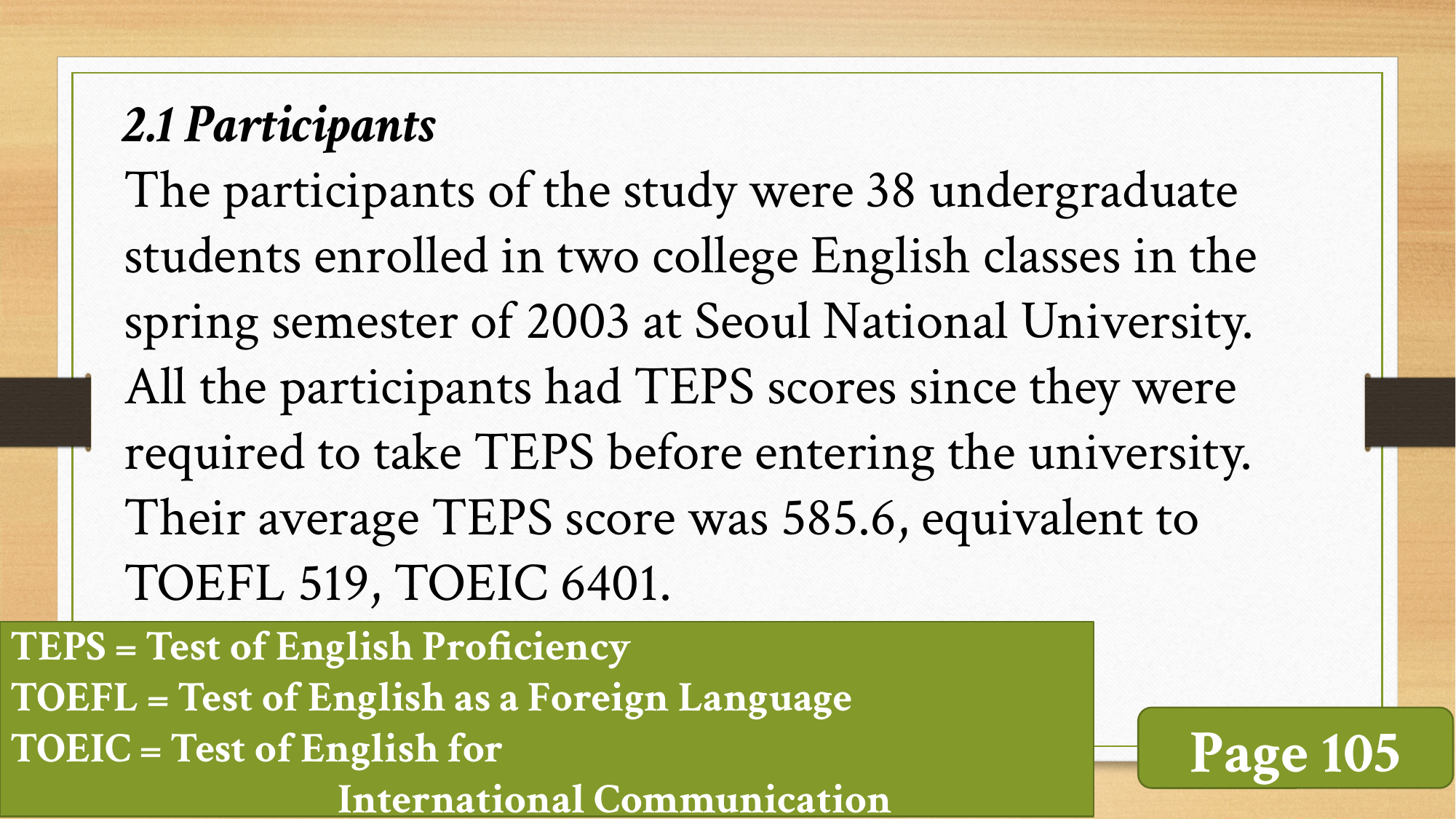

2.1 Participants
The participants of the study were 38 undergraduate students enrolled in two college English classes in the spring semester of 2003 at Seoul National University. All the participants had TEPS scores since they were required to take TEPS before entering the university. Their average TEPS score was 585.6, equivalent to TOEFL 519, TOEIC 6401.
TEPS = Test of English Proficiency
TOEFL = Test of English as a Foreign Language
TOEIC = Test of English for
			International Communication
Page 105